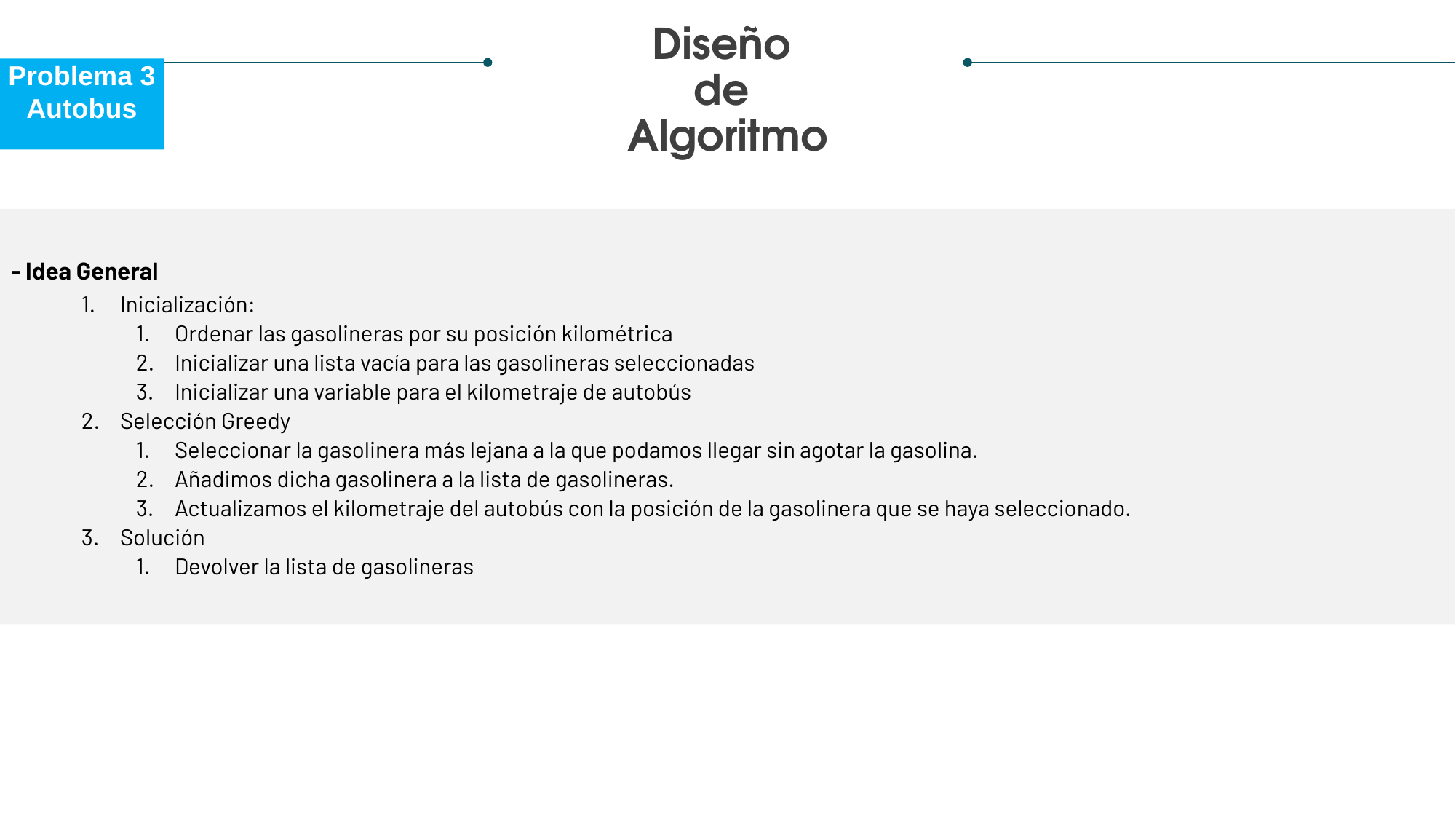

Diseño
de
Algoritmo
Problema 3
Autobus

- Idea General
Inicialización:
Ordenar las gasolineras por su posición kilométrica
Inicializar una lista vacía para las gasolineras seleccionadas
Inicializar una variable para el kilometraje de autobús
Selección Greedy
Seleccionar la gasolinera más lejana a la que podamos llegar sin agotar la gasolina.
Añadimos dicha gasolinera a la lista de gasolineras.
Actualizamos el kilometraje del autobús con la posición de la gasolinera que se haya seleccionado.
Solución
Devolver la lista de gasolineras